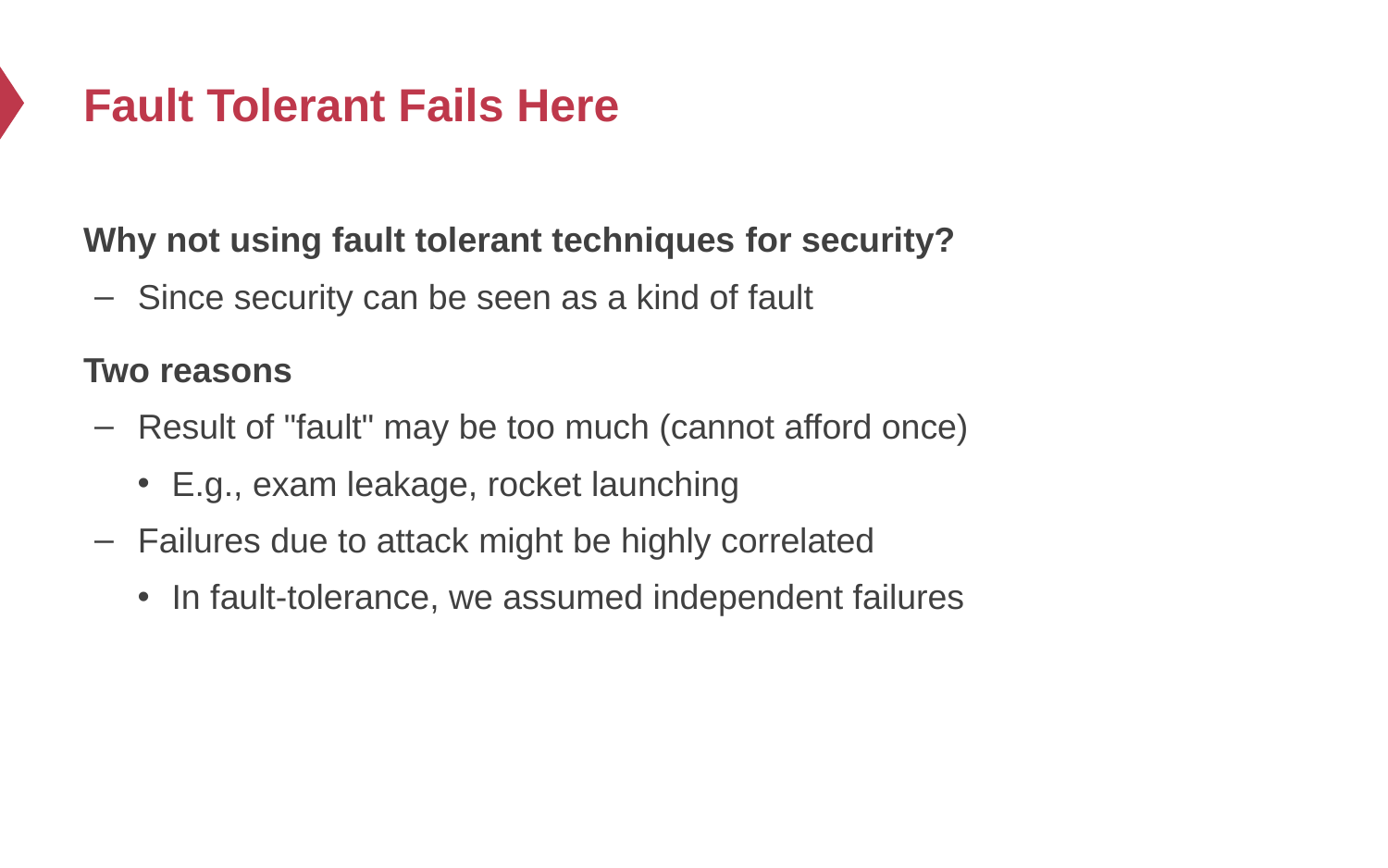

# Fault Tolerant Fails Here
Why not using fault tolerant techniques for security?
Since security can be seen as a kind of fault
Two reasons
Result of "fault" may be too much (cannot afford once)
E.g., exam leakage, rocket launching
Failures due to attack might be highly correlated
In fault-tolerance, we assumed independent failures